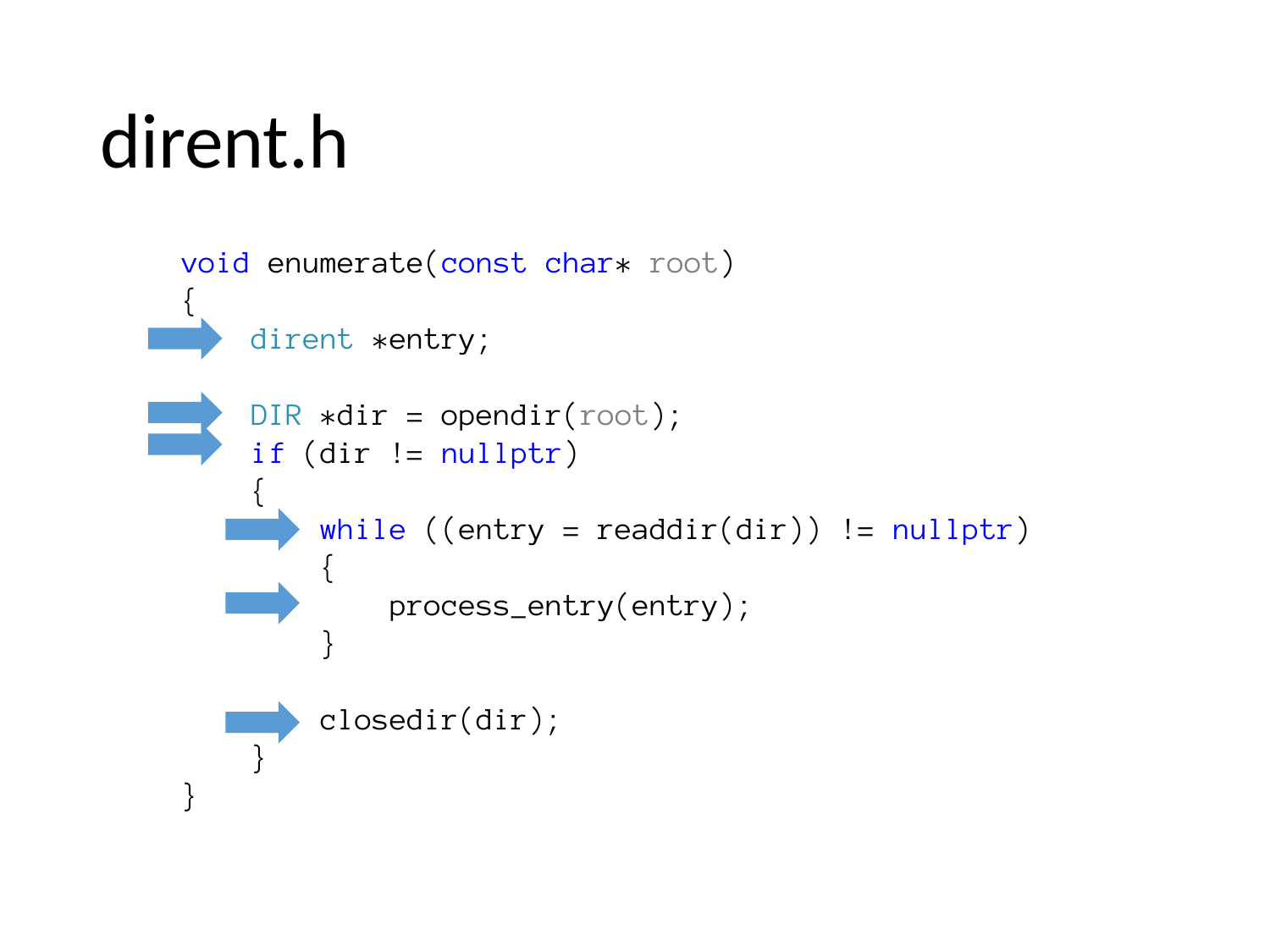

# dirent.h
void enumerate(const char* root)
{
    dirent *entry;

    DIR *dir = opendir(root);
    if (dir != nullptr)
    {
        while ((entry = readdir(dir)) != nullptr)
        {
            process_entry(entry);
        }

        closedir(dir);
    }
}